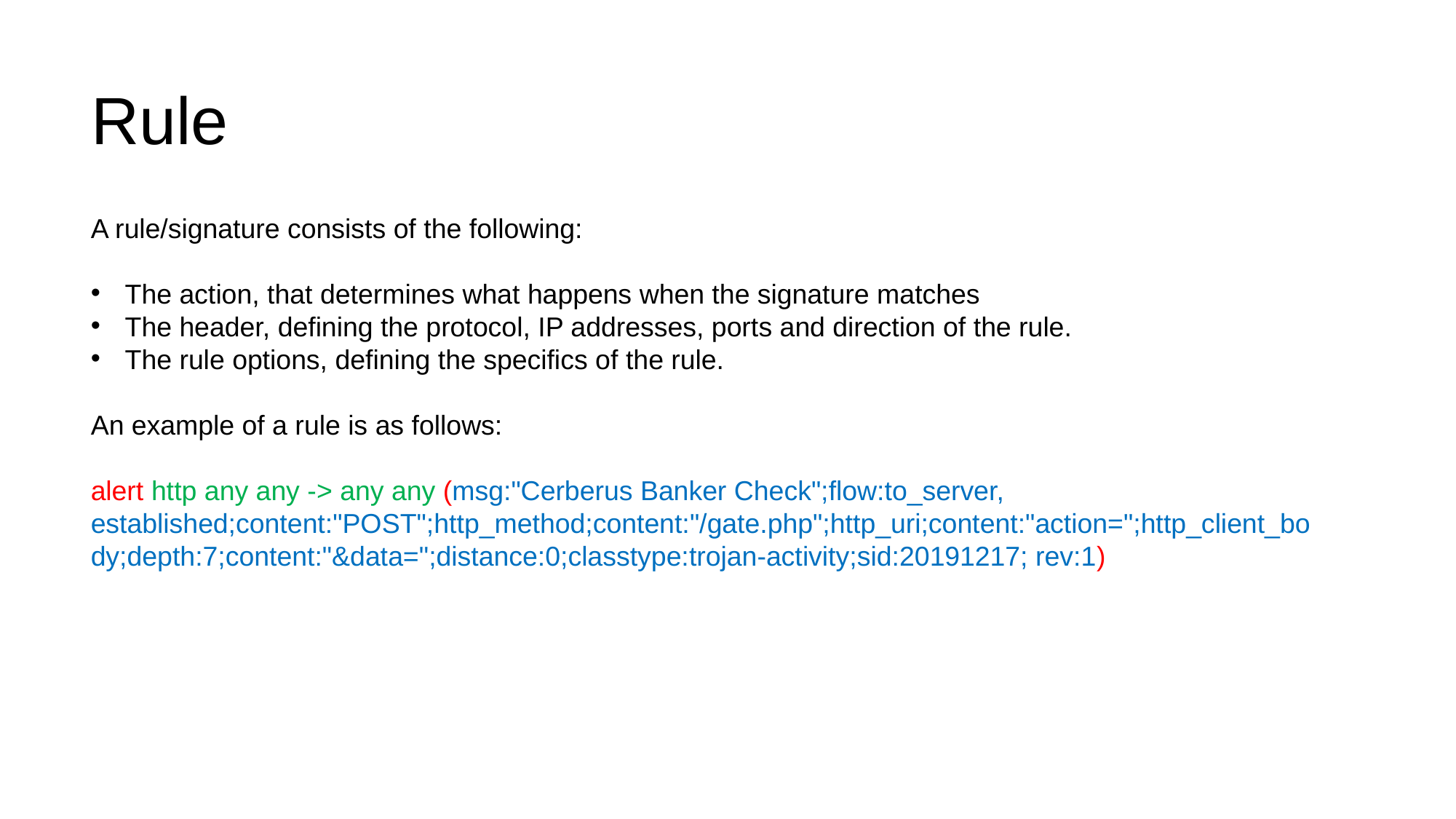

# Rule
A rule/signature consists of the following:

The action, that determines what happens when the signature matches
The header, defining the protocol, IP addresses, ports and direction of the rule.
The rule options, defining the specifics of the rule.

An example of a rule is as follows:

alert http any any -> any any (msg:"Cerberus Banker Check";flow:to_server, established;content:"POST";http_method;content:"/gate.php";http_uri;content:"action=";http_client_body;depth:7;content:"&data=";distance:0;classtype:trojan-activity;sid:20191217; rev:1)